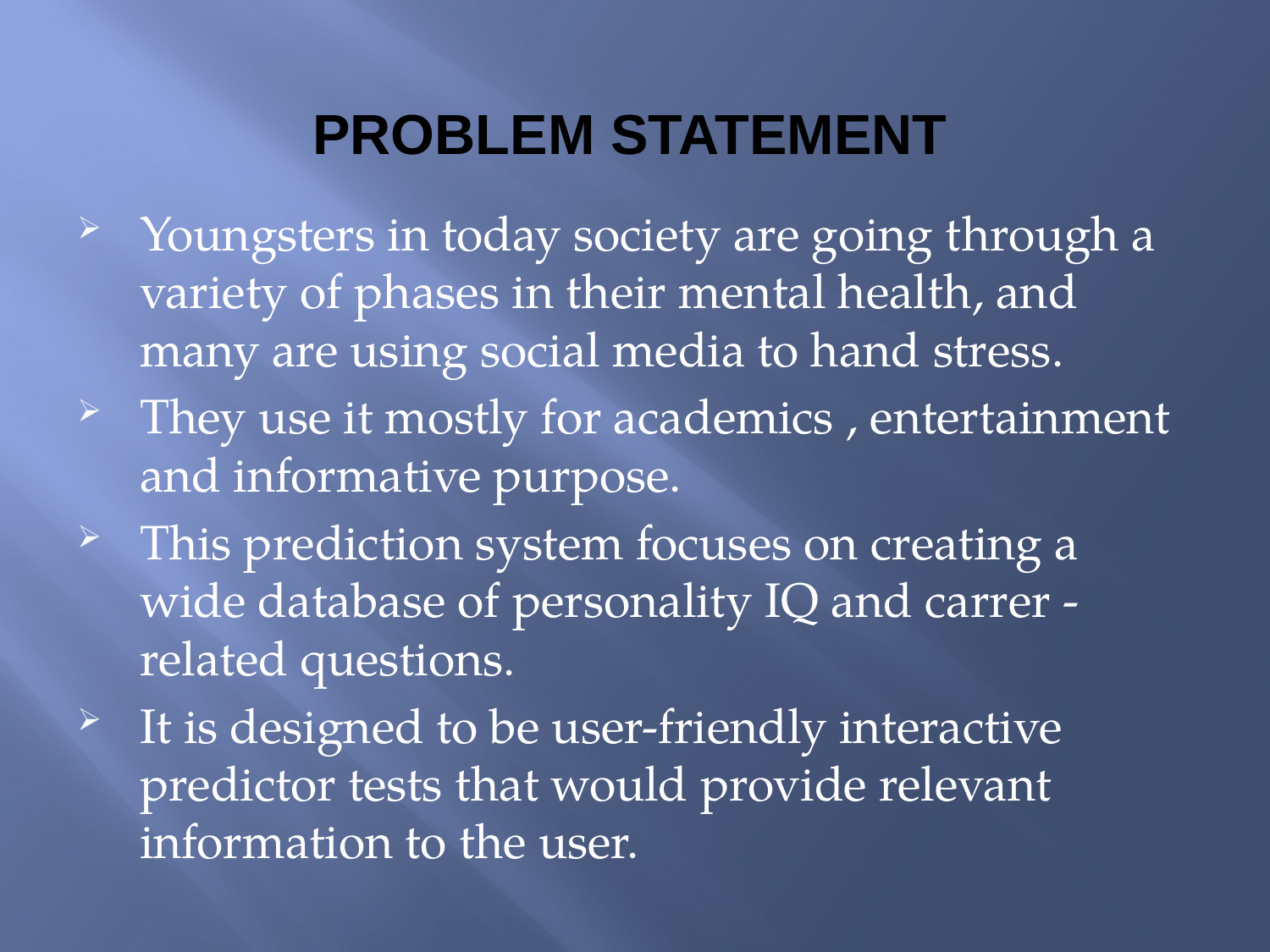

# PROBLEM STATEMENT
Youngsters in today society are going through a variety of phases in their mental health, and many are using social media to hand stress.
They use it mostly for academics , entertainment and informative purpose.
This prediction system focuses on creating a wide database of personality IQ and carrer -related questions.
It is designed to be user-friendly interactive predictor tests that would provide relevant information to the user.